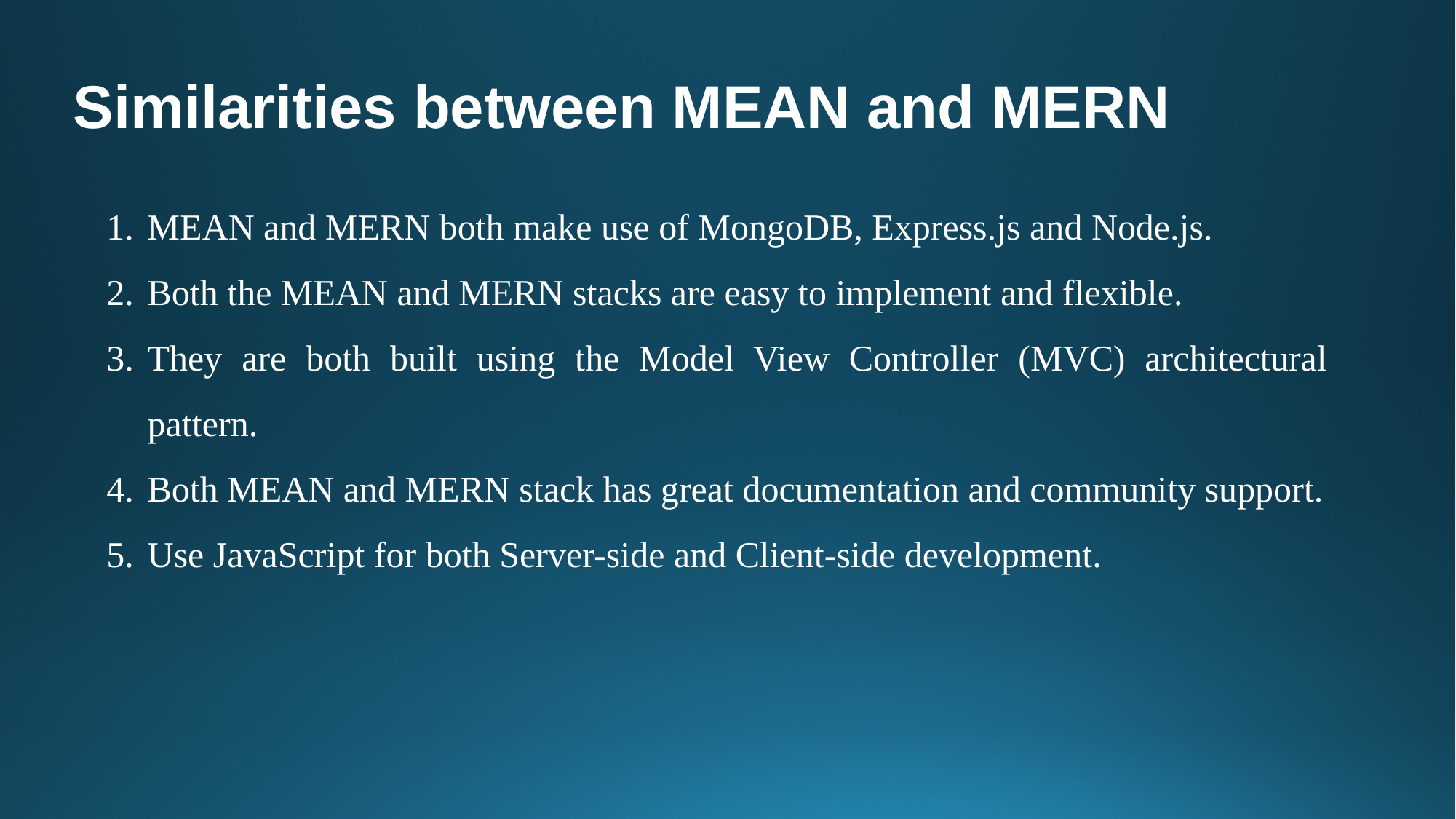

# Similarities between MEAN and MERN
MEAN and MERN both make use of MongoDB, Express.js and Node.js.
Both the MEAN and MERN stacks are easy to implement and flexible.
They are both built using the Model View Controller (MVC) architectural pattern.
Both MEAN and MERN stack has great documentation and community support.
Use JavaScript for both Server-side and Client-side development.